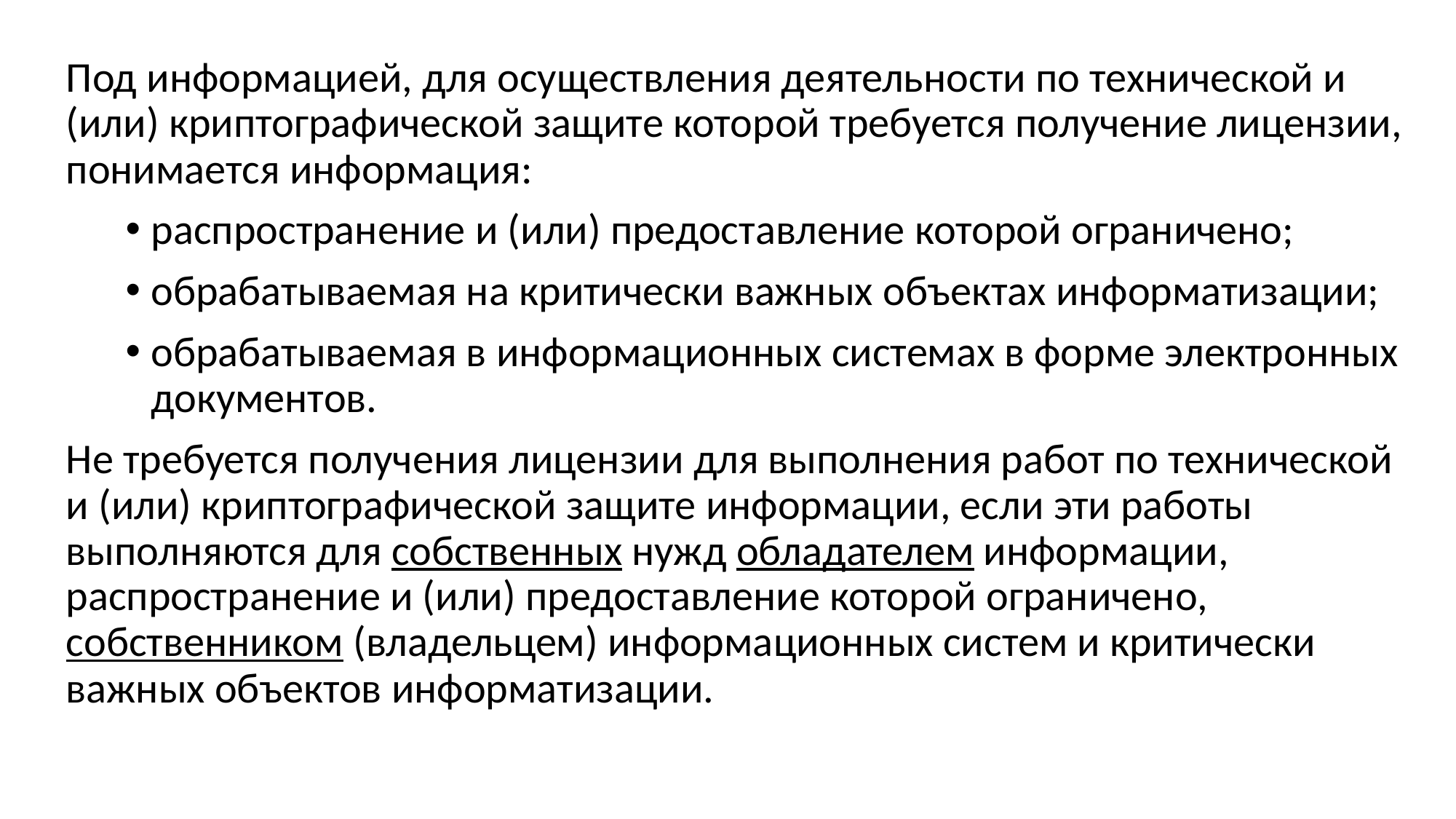

Под информацией, для осуществления деятельности по технической и (или) криптографической защите которой требуется получение лицензии, понимается информация:
распространение и (или) предоставление которой ограничено;
обрабатываемая на критически важных объектах информатизации;
обрабатываемая в информационных системах в форме электронных документов.
Не требуется получения лицензии для выполнения работ по технической и (или) криптографической защите информации, если эти работы выполняются для собственных нужд обладателем информации, распространение и (или) предоставление которой ограничено, собственником (владельцем) информационных систем и критически важных объектов информатизации.